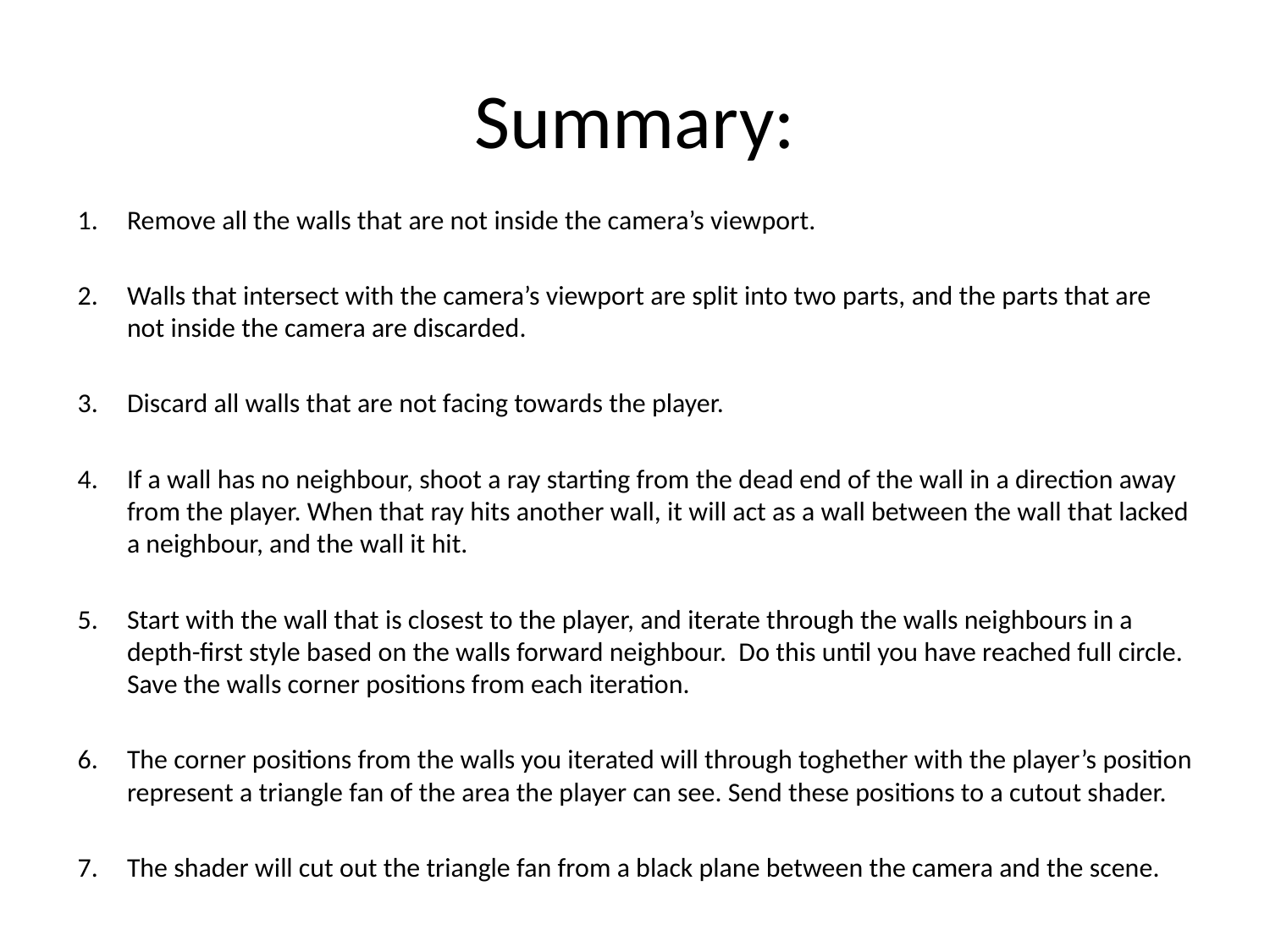

# Summary:
Remove all the walls that are not inside the camera’s viewport.

Walls that intersect with the camera’s viewport are split into two parts, and the parts that are not inside the camera are discarded.

Discard all walls that are not facing towards the player.

If a wall has no neighbour, shoot a ray starting from the dead end of the wall in a direction away from the player. When that ray hits another wall, it will act as a wall between the wall that lacked a neighbour, and the wall it hit.

Start with the wall that is closest to the player, and iterate through the walls neighbours in a depth-first style based on the walls forward neighbour.  Do this until you have reached full circle.  Save the walls corner positions from each iteration.

The corner positions from the walls you iterated will through toghether with the player’s position represent a triangle fan of the area the player can see. Send these positions to a cutout shader.

The shader will cut out the triangle fan from a black plane between the camera and the scene.